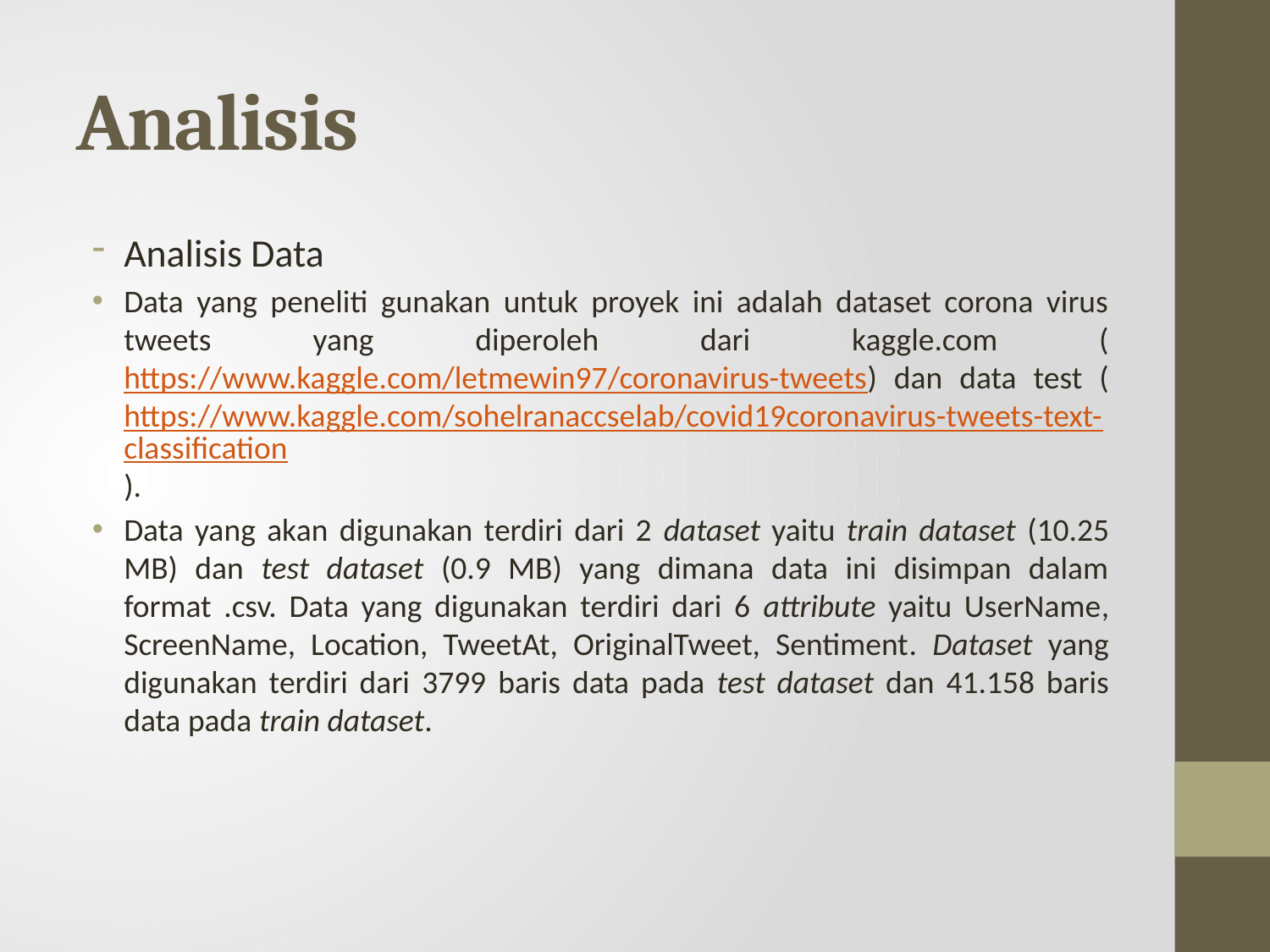

# Analisis
Analisis Data
Data yang peneliti gunakan untuk proyek ini adalah dataset corona virus tweets yang diperoleh dari kaggle.com (https://www.kaggle.com/letmewin97/coronavirus-tweets) dan data test (https://www.kaggle.com/sohelranaccselab/covid19coronavirus-tweets-text-classification).
Data yang akan digunakan terdiri dari 2 dataset yaitu train dataset (10.25 MB) dan test dataset (0.9 MB) yang dimana data ini disimpan dalam format .csv. Data yang digunakan terdiri dari 6 attribute yaitu UserName, ScreenName, Location, TweetAt, OriginalTweet, Sentiment. Dataset yang digunakan terdiri dari 3799 baris data pada test dataset dan 41.158 baris data pada train dataset.